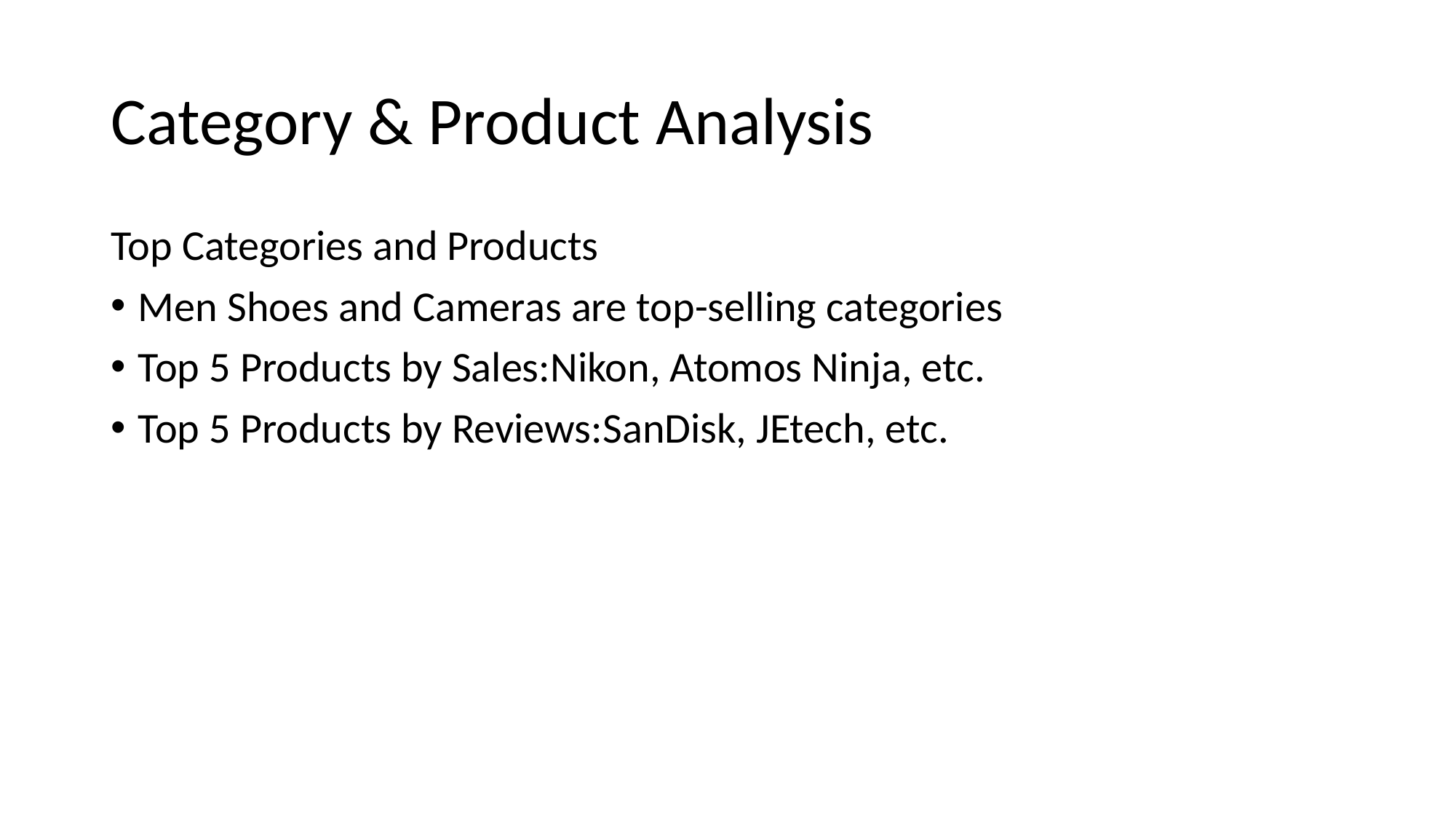

# Category & Product Analysis
Top Categories and Products
Men Shoes and Cameras are top-selling categories
Top 5 Products by Sales:Nikon, Atomos Ninja, etc.
Top 5 Products by Reviews:SanDisk, JEtech, etc.